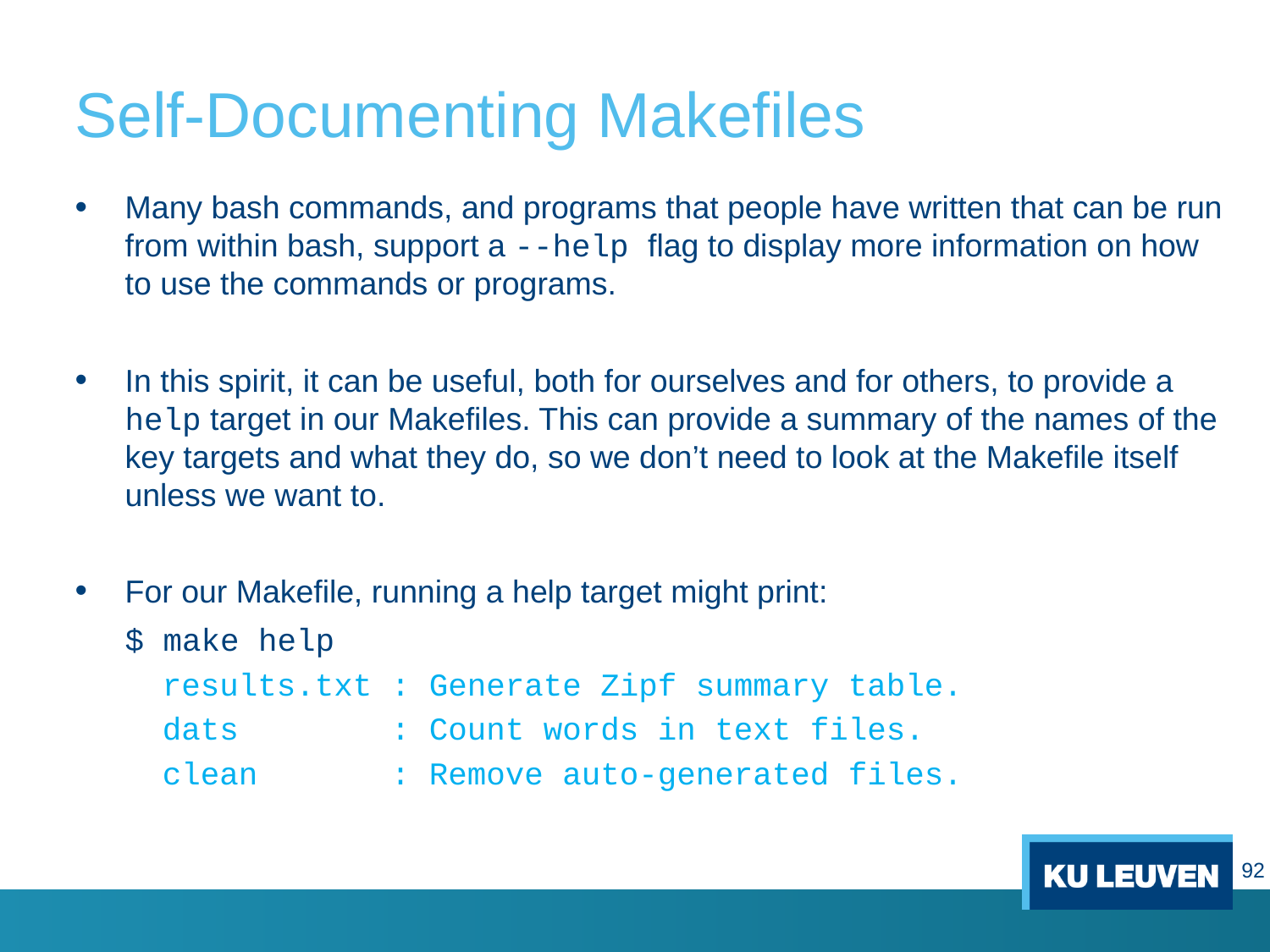

# Self-Documenting Makefiles
Many bash commands, and programs that people have written that can be run from within bash, support a --help flag to display more information on how to use the commands or programs.

In this spirit, it can be useful, both for ourselves and for others, to provide a help target in our Makefiles. This can provide a summary of the names of the key targets and what they do, so we don’t need to look at the Makefile itself unless we want to.

For our Makefile, running a help target might print:
$ make help
results.txt : Generate Zipf summary table.
dats        : Count words in text files.
clean       : Remove auto-generated files.
92